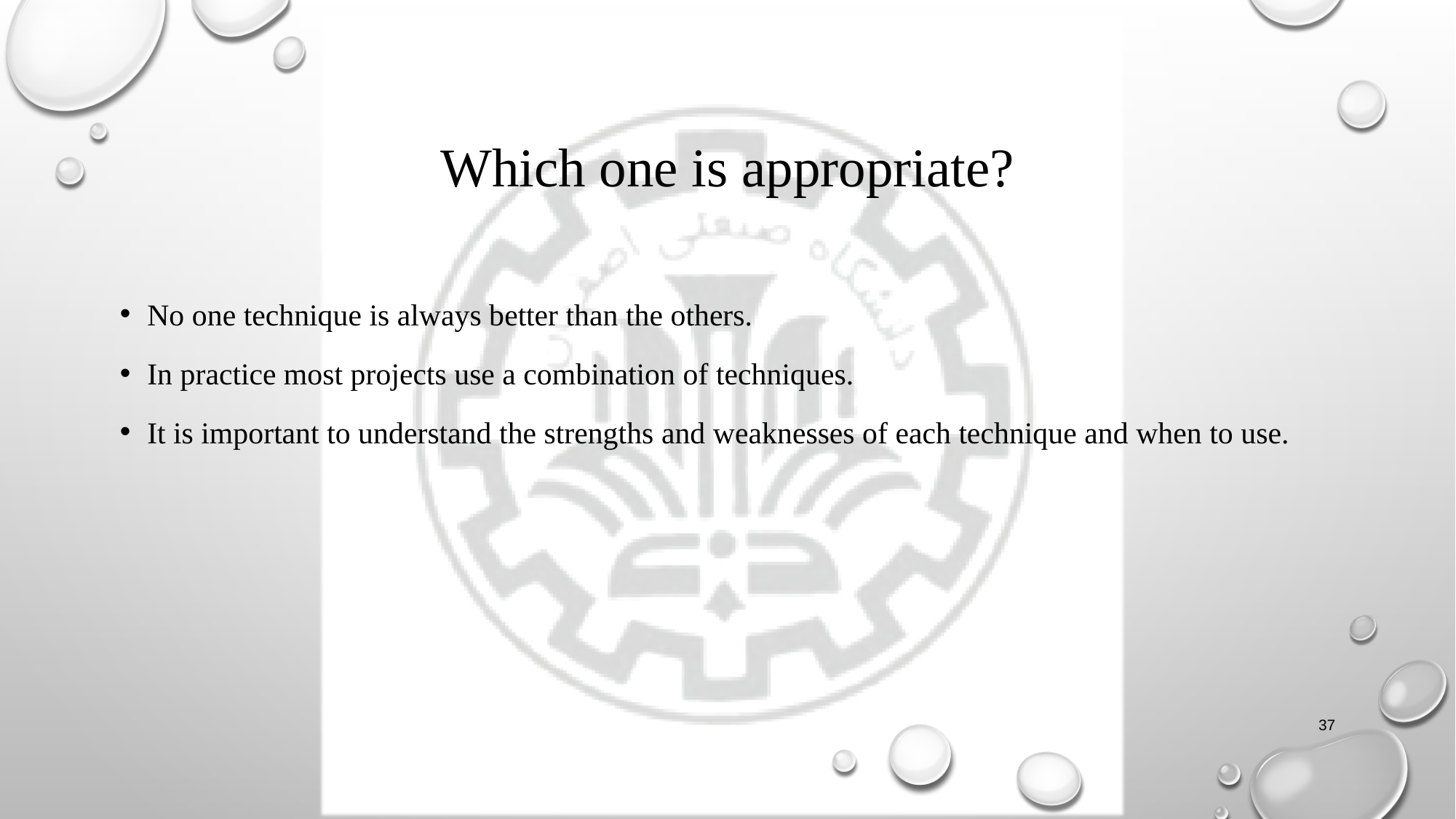

# Which one is appropriate?
No one technique is always better than the others.
In practice most projects use a combination of techniques.
It is important to understand the strengths and weaknesses of each technique and when to use.

37